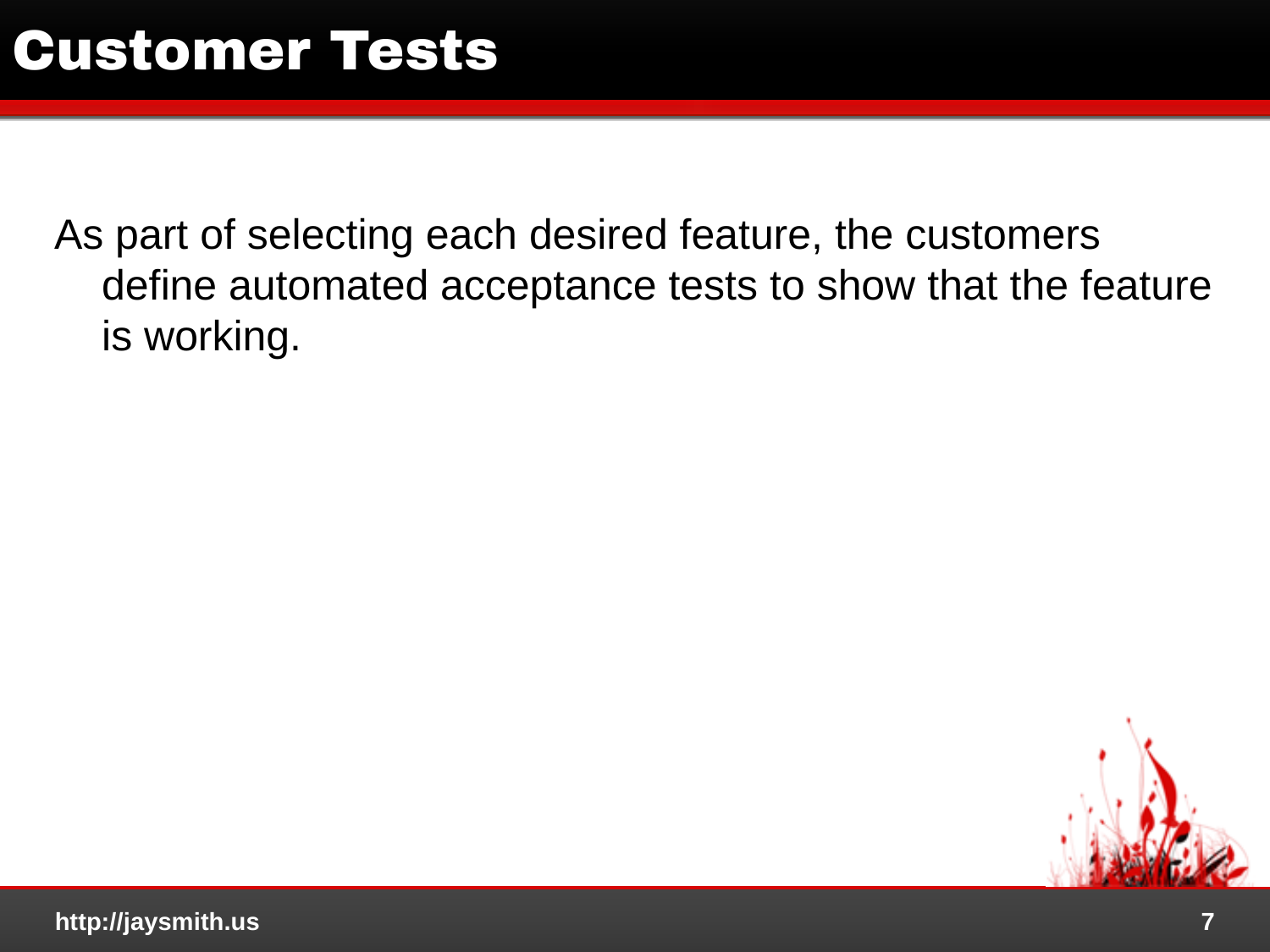

# Customer Tests
As part of selecting each desired feature, the customers define automated acceptance tests to show that the feature is working.
http://jaysmith.us
7